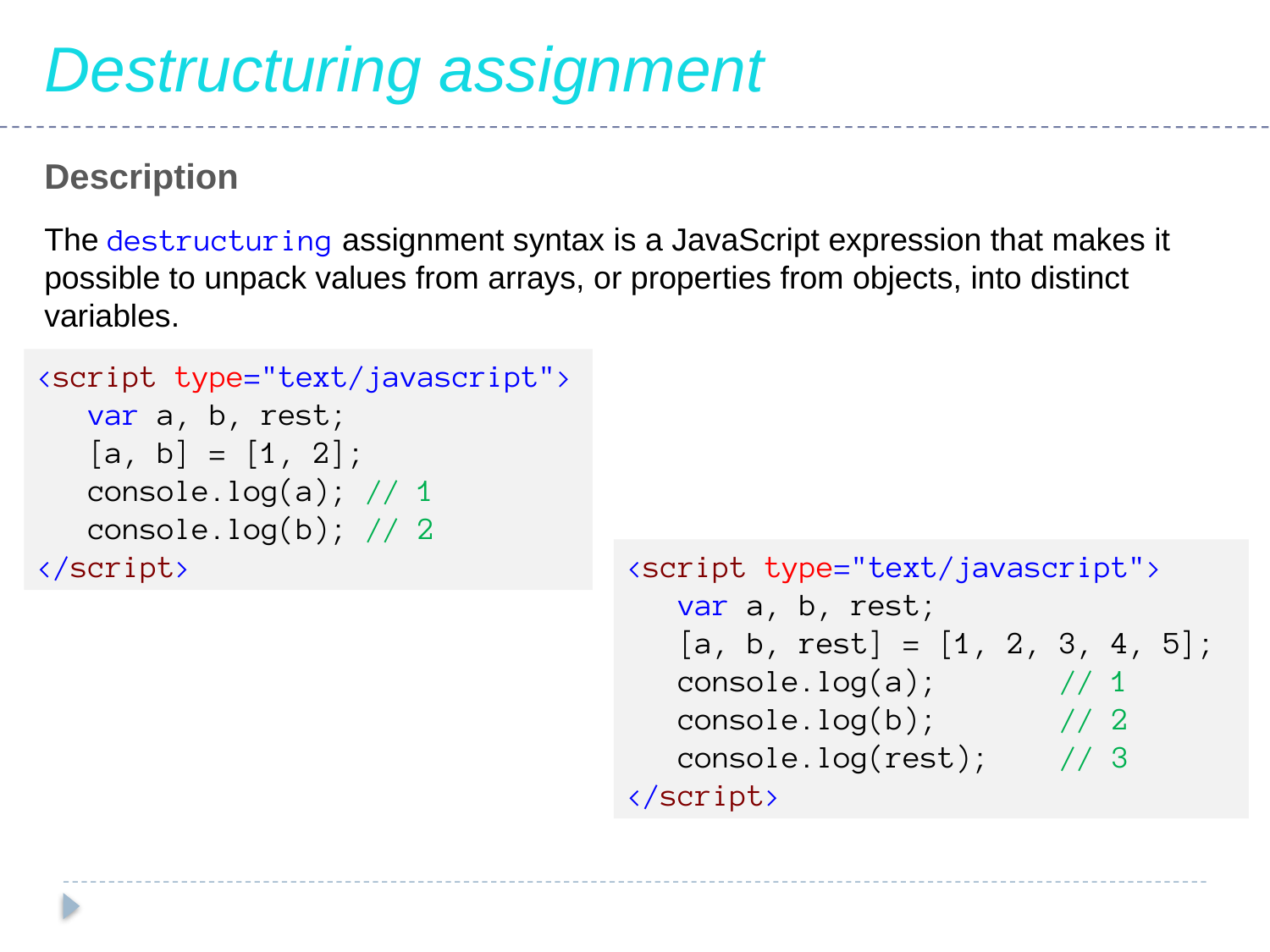

Destructuring assignment
Description
The destructuring assignment syntax is a JavaScript expression that makes it possible to unpack values from arrays, or properties from objects, into distinct variables.
<script type="text/javascript">
   var a, b, rest;
   [a, b] = [1, 2];
   console.log(a); // 1
   console.log(b); // 2
</script>
<script type="text/javascript">
   var a, b, rest;
   [a, b, rest] = [1, 2, 3, 4, 5];
   console.log(a);       // 1
   console.log(b);       // 2
   console.log(rest);    // 3
</script>